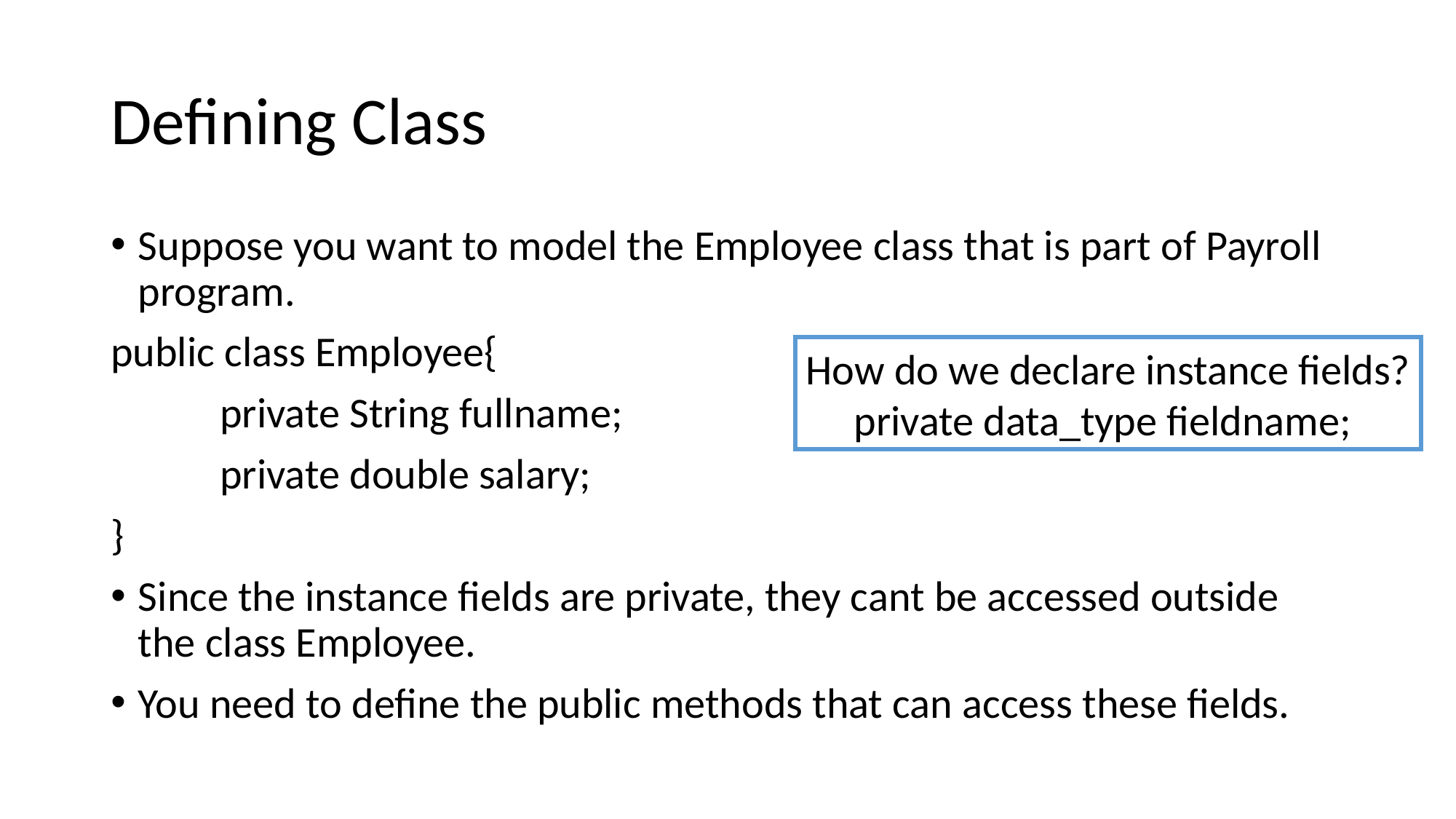

# Defining Class
Suppose you want to model the Employee class that is part of Payroll program.
public class Employee{
	private String fullname;
	private double salary;
}
Since the instance fields are private, they cant be accessed outside the class Employee.
You need to define the public methods that can access these fields.
How do we declare instance fields?
     private data_type fieldname;